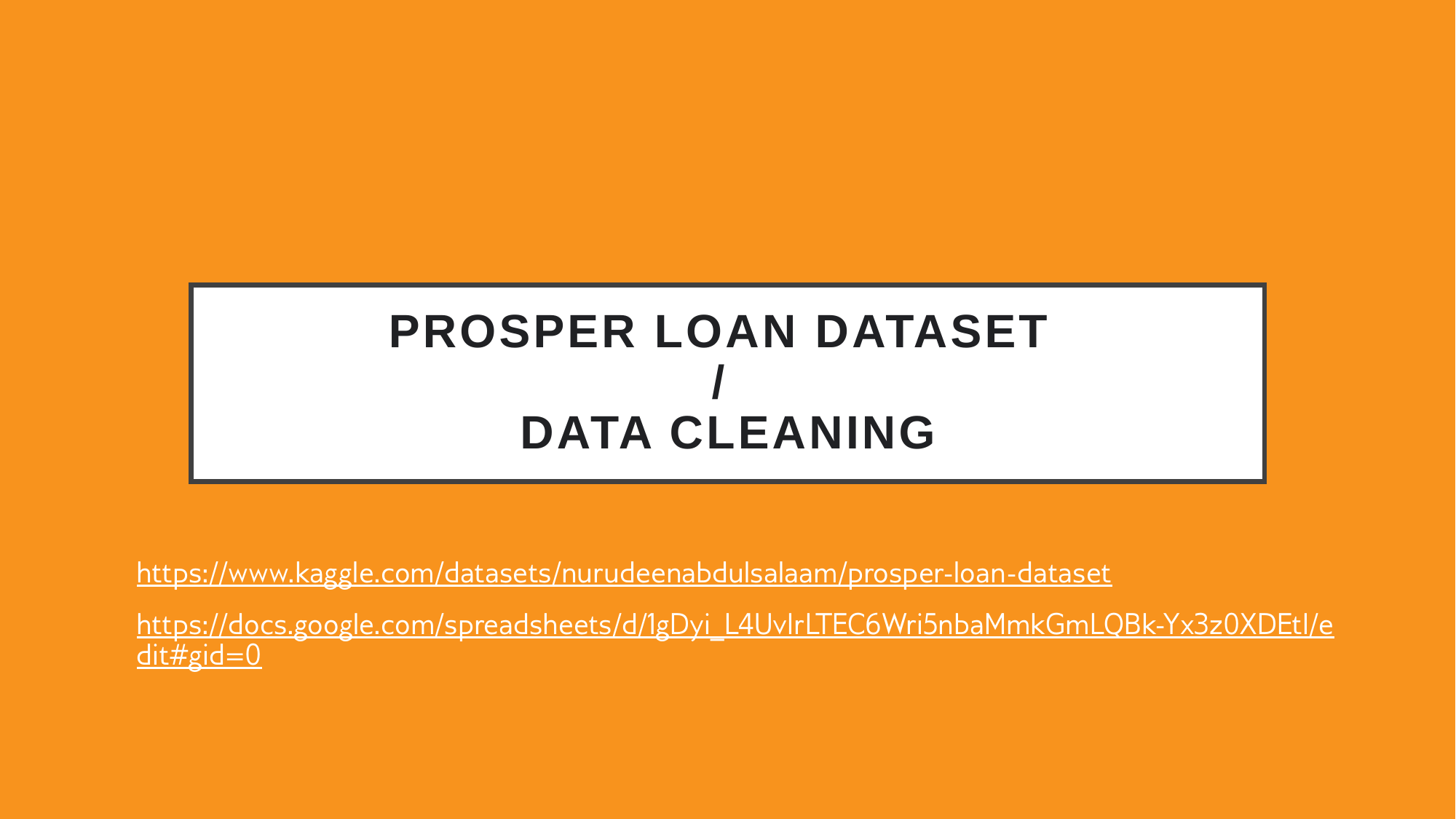

# Prosper Loan Dataset / Data cleaning
https://www.kaggle.com/datasets/nurudeenabdulsalaam/prosper-loan-dataset
https://docs.google.com/spreadsheets/d/1gDyi_L4UvIrLTEC6Wri5nbaMmkGmLQBk-Yx3z0XDEtI/edit#gid=0